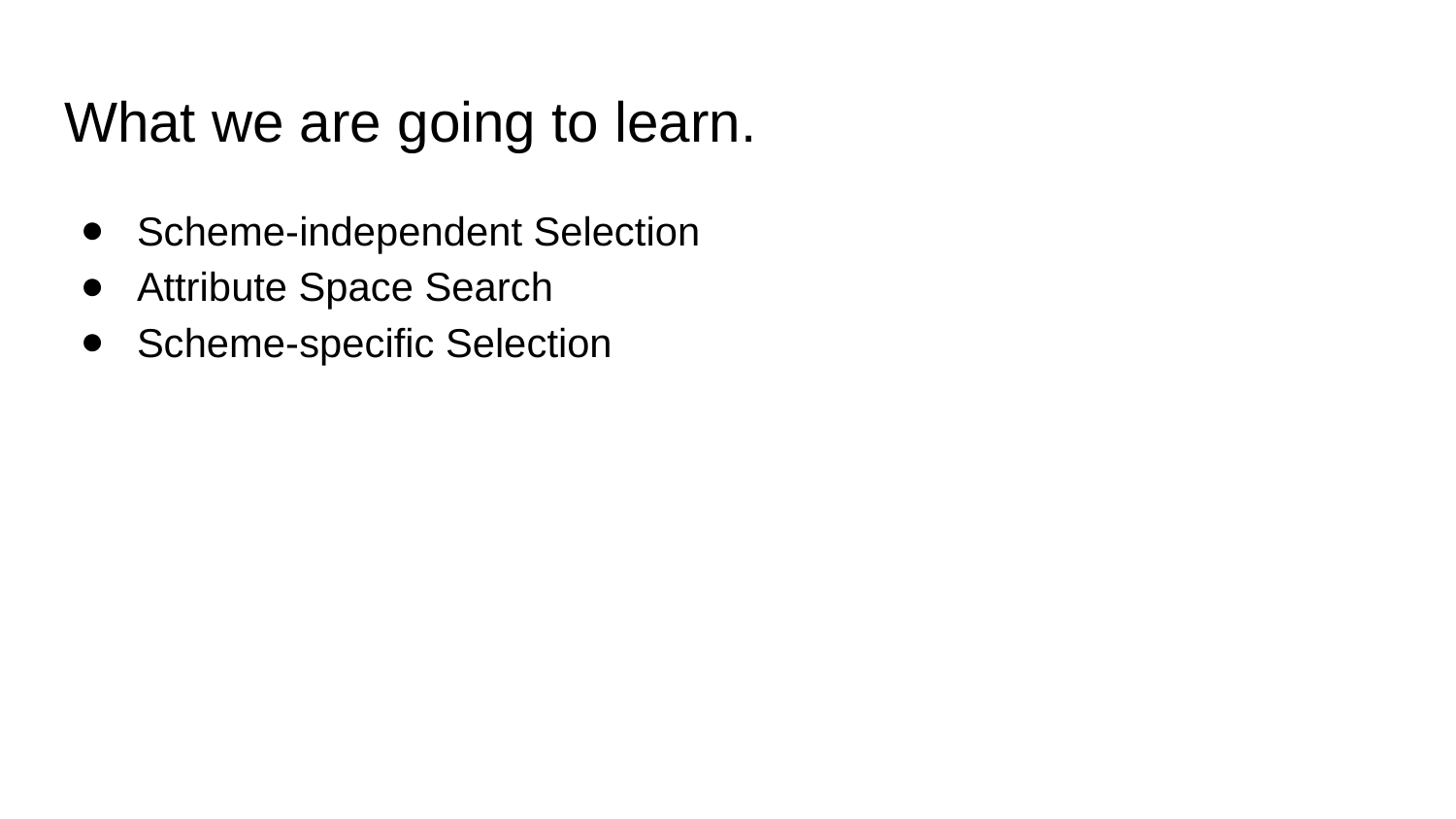

# What we are going to learn.
Scheme-independent Selection
Attribute Space Search
Scheme-specific Selection